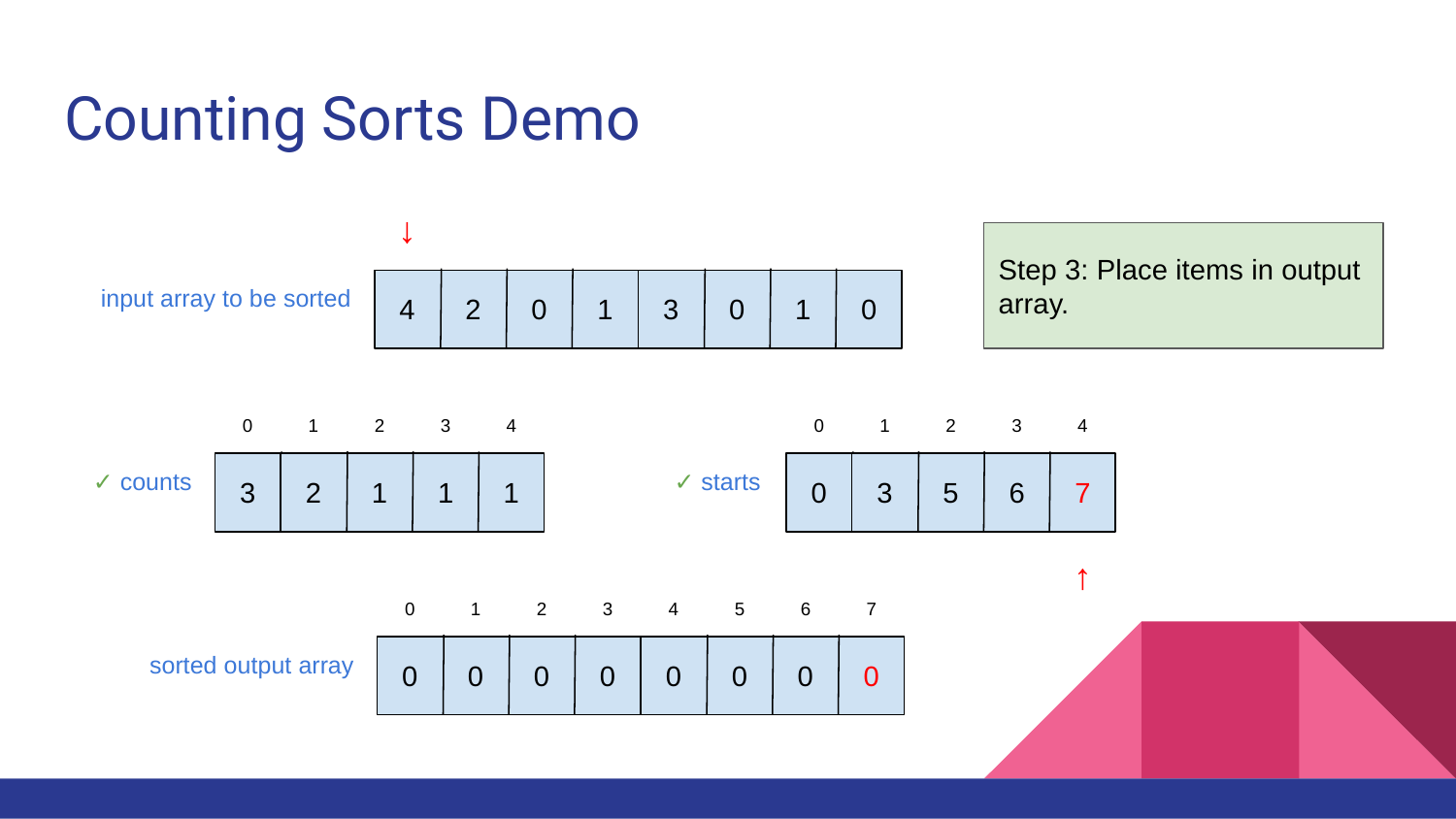

# Counting Sorts Demo

↓
Step 3: Place items in output array.

4
2
1
3
1
input array to be sorted
0
0
0
0
1
3
4
0
1
3
4
2
2

✓ counts
3
2
1
1

0
3
6
7
1
5
✓ starts
↑
0
1
3
4
6
7
2
5
sorted output array

0
0
0
0
0
0
0
0